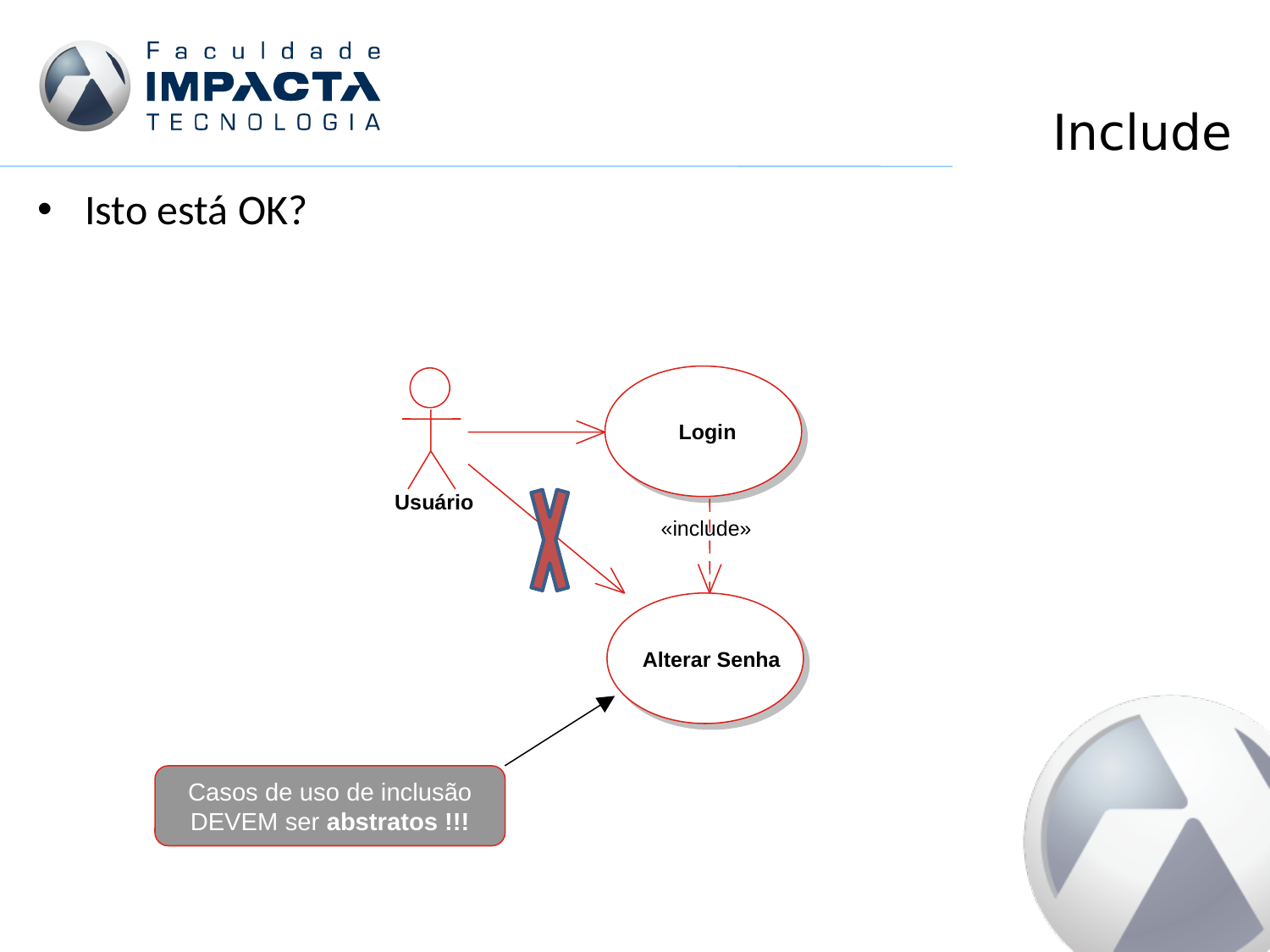

# Include
Isto está OK?

Login

Usuário

«include»

Alterar Senha

Casos de uso de inclusão DEVEM ser abstratos !!!